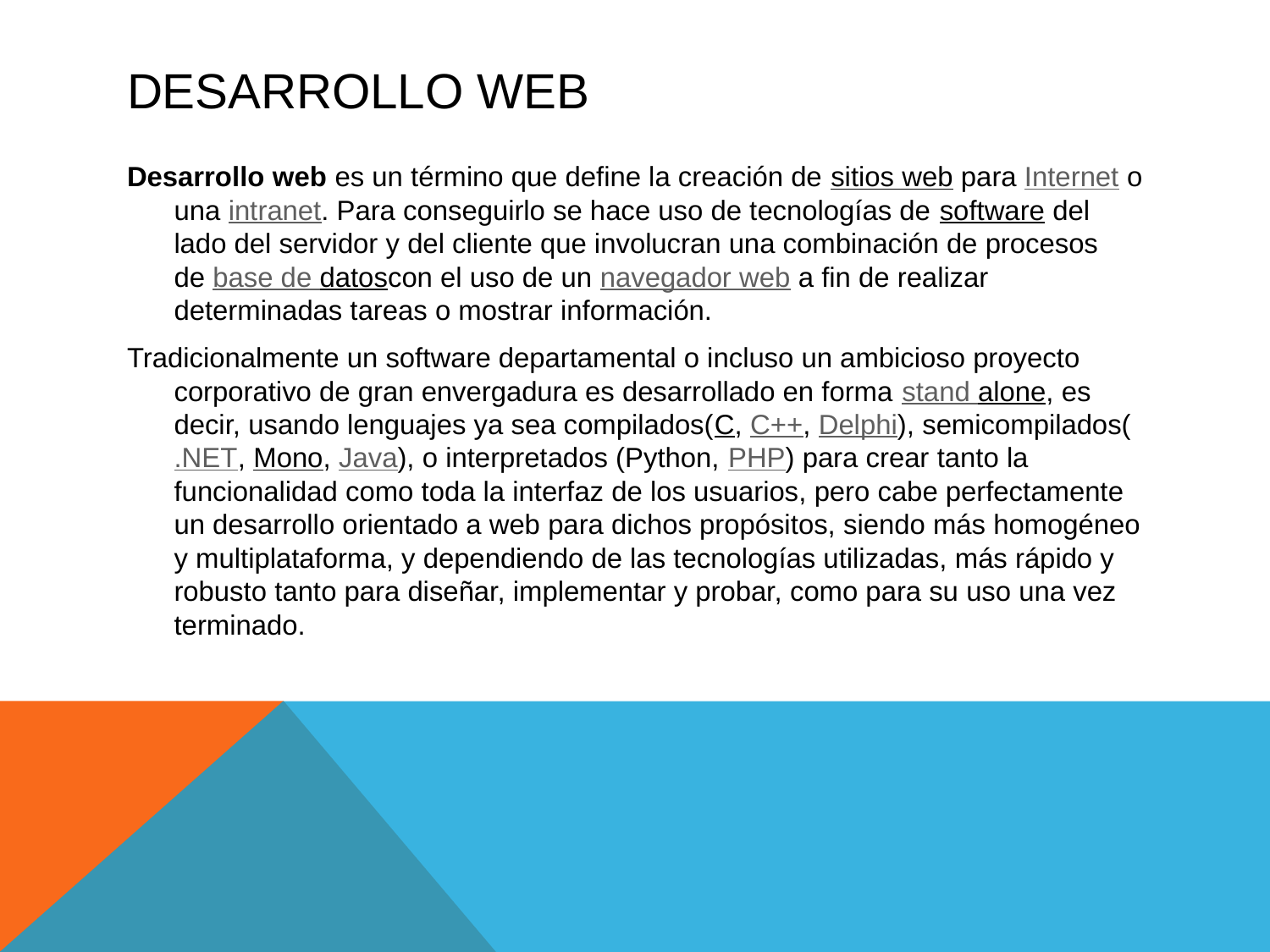

# Desarrollo web
Desarrollo web es un término que define la creación de sitios web para Internet o una intranet. Para conseguirlo se hace uso de tecnologías de software del lado del servidor y del cliente que involucran una combinación de procesos de base de datoscon el uso de un navegador web a fin de realizar determinadas tareas o mostrar información.
Tradicionalmente un software departamental o incluso un ambicioso proyecto corporativo de gran envergadura es desarrollado en forma stand alone, es decir, usando lenguajes ya sea compilados(C, C++, Delphi), semicompilados(.NET, Mono, Java), o interpretados (Python, PHP) para crear tanto la funcionalidad como toda la interfaz de los usuarios, pero cabe perfectamente un desarrollo orientado a web para dichos propósitos, siendo más homogéneo y multiplataforma, y dependiendo de las tecnologías utilizadas, más rápido y robusto tanto para diseñar, implementar y probar, como para su uso una vez terminado.